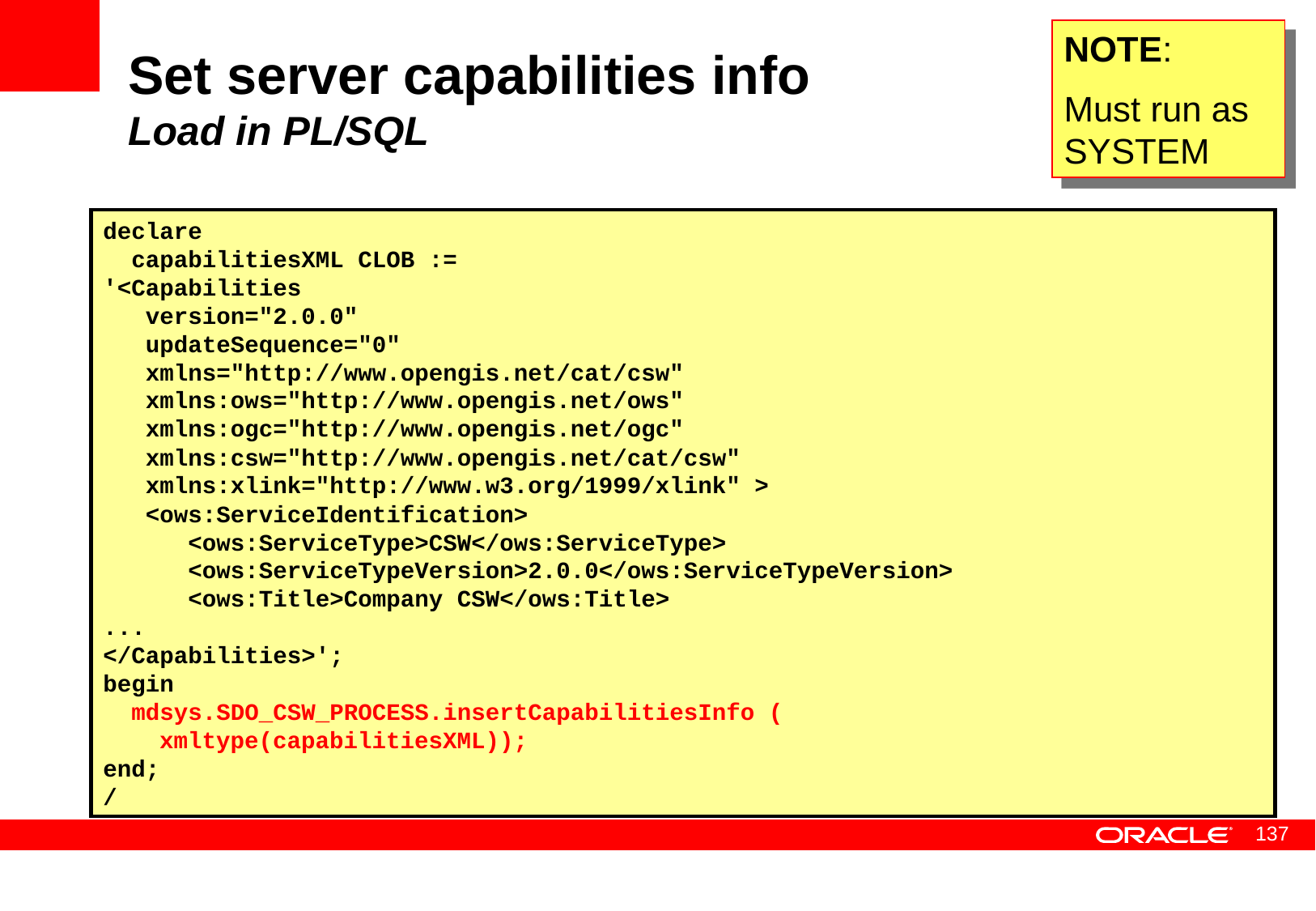

NOTE:
Must run as SYSTEM
# Set server capabilities info Load in PL/SQL
declare
  capabilitiesXML CLOB :=
'<Capabilities
   version="2.0.0"
   updateSequence="0"
   xmlns="http://www.opengis.net/cat/csw"
   xmlns:ows="http://www.opengis.net/ows"
   xmlns:ogc="http://www.opengis.net/ogc"
   xmlns:csw="http://www.opengis.net/cat/csw"
   xmlns:xlink="http://www.w3.org/1999/xlink" >
   <ows:ServiceIdentification>
      <ows:ServiceType>CSW</ows:ServiceType>
      <ows:ServiceTypeVersion>2.0.0</ows:ServiceTypeVersion>
      <ows:Title>Company CSW</ows:Title>
...
</Capabilities>';
begin
  mdsys.SDO_CSW_PROCESS.insertCapabilitiesInfo (
    xmltype(capabilitiesXML));
end;
/